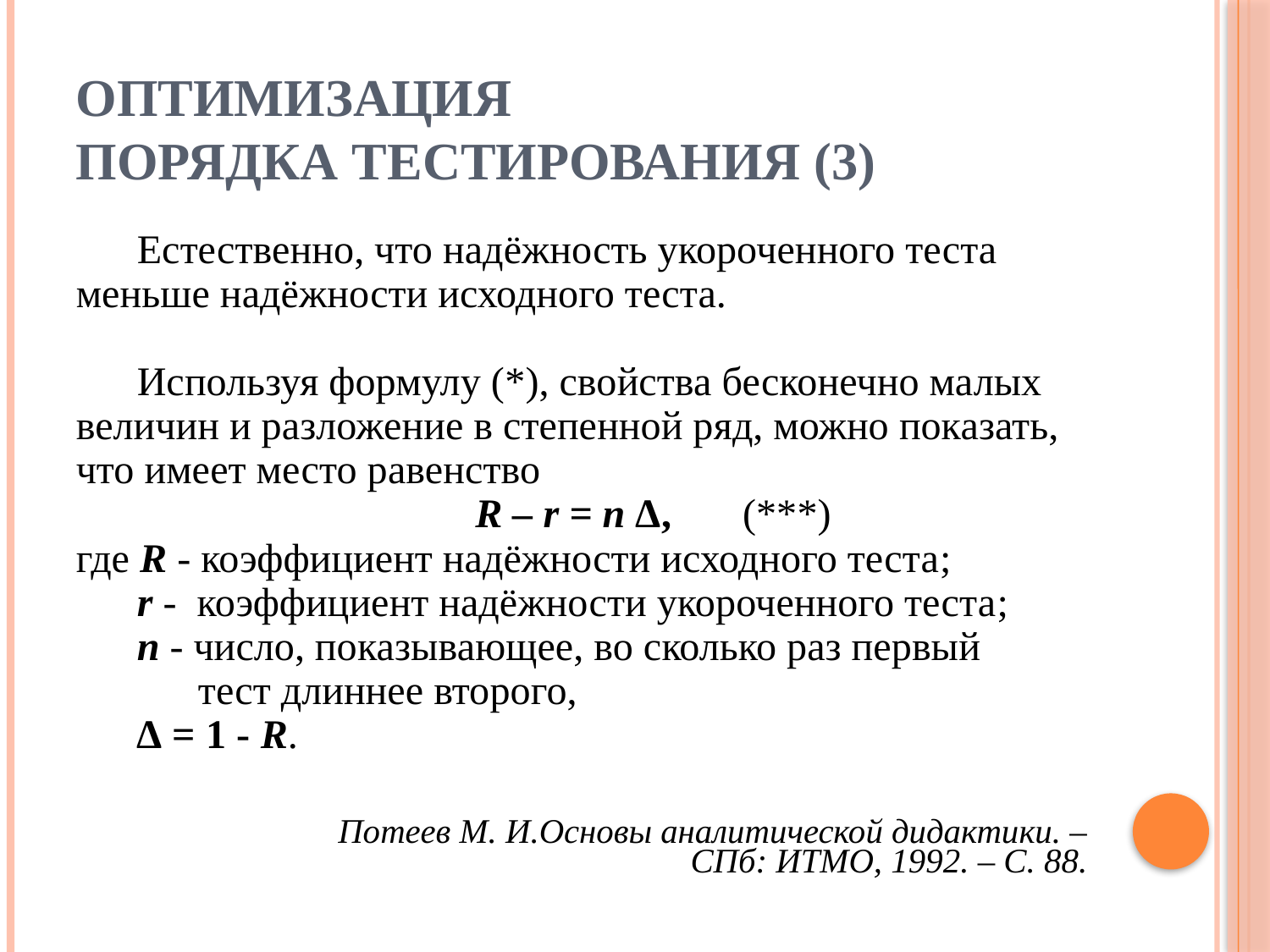

# Оптимизация порядка тестирования (3)
Естественно, что надёжность укороченного теста меньше надёжности исходного теста.

Используя формулу (*), свойства бесконечно малых величин и разложение в степенной ряд, можно показать, что имеет место равенство
        R – r = n Δ,       (***)
где R - коэффициент надёжности исходного теста;
r -  коэффициент надёжности укороченного теста;
n - число, показывающее, во сколько раз первый
      тест длиннее второго,
Δ = 1 - R.

Потеев М. И.Основы аналитической дидактики. –
СПб: ИТМО, 1992. – С. 88.